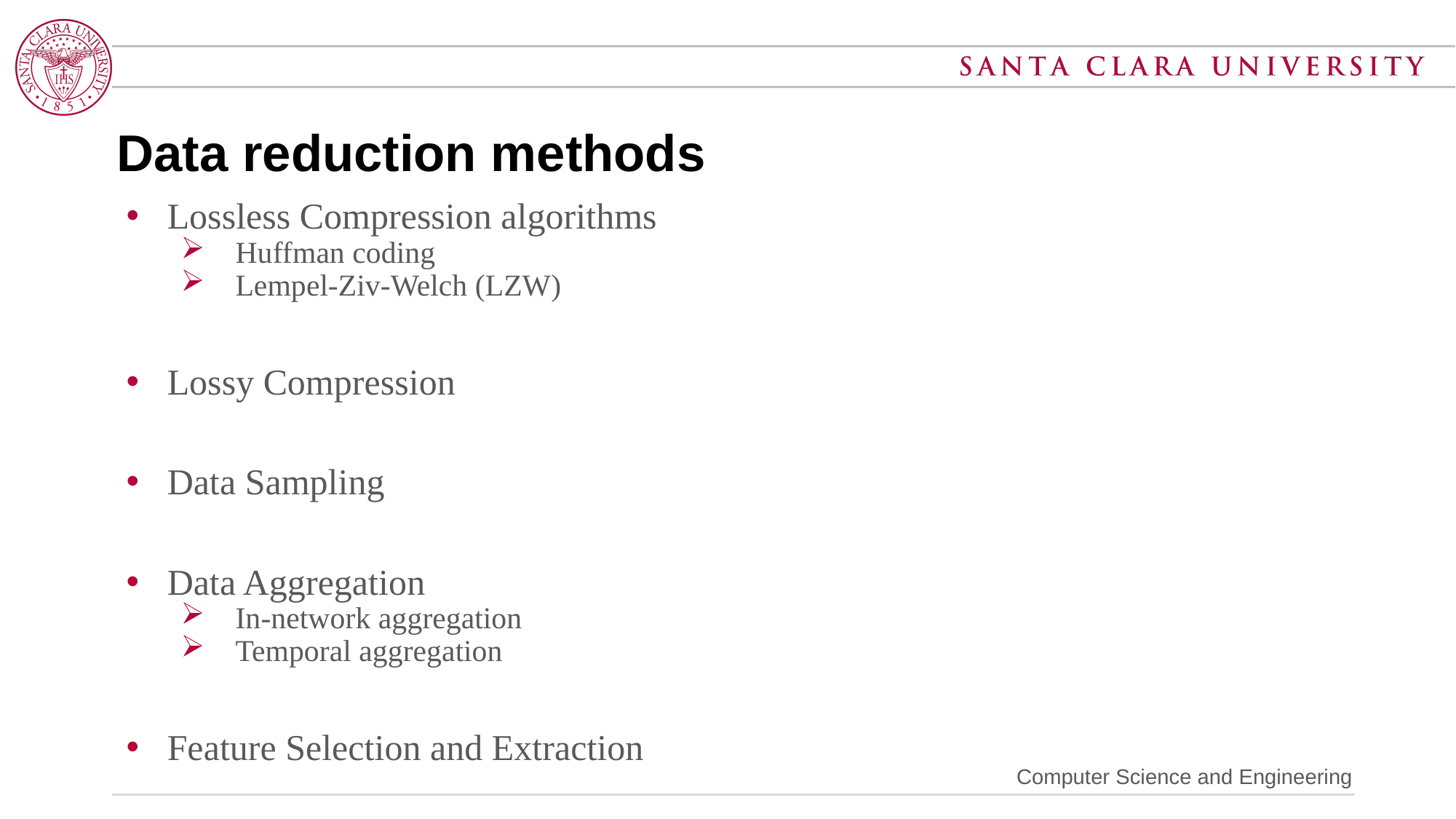

# Data reduction methods
Lossless Compression algorithms
Huffman coding
Lempel-Ziv-Welch (LZW)

Lossy Compression

Data Sampling

Data Aggregation
In-network aggregation
Temporal aggregation

Feature Selection and Extraction

Principal Component Analysis

Computer Science and Engineering